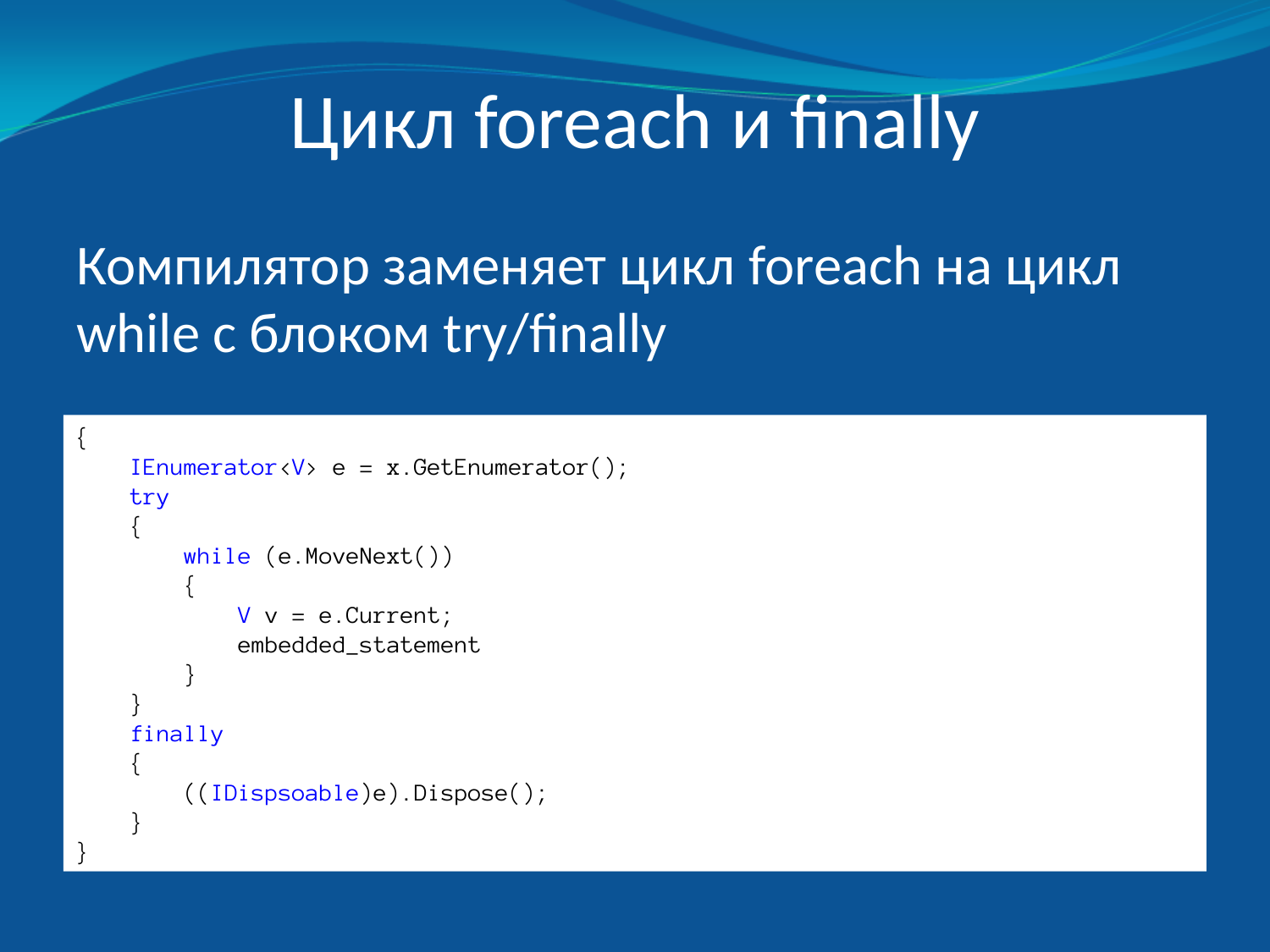

# Цикл foreach и finally
Компилятор заменяет цикл foreach на цикл while с блоком try/finally
{
    IEnumerator<V> e = x.GetEnumerator();
    try
    {
        while (e.MoveNext())
        {
            V v = e.Current;
            embedded_statement
        }
    }
    finally
    {
        ((IDispsoable)e).Dispose();
    }
}